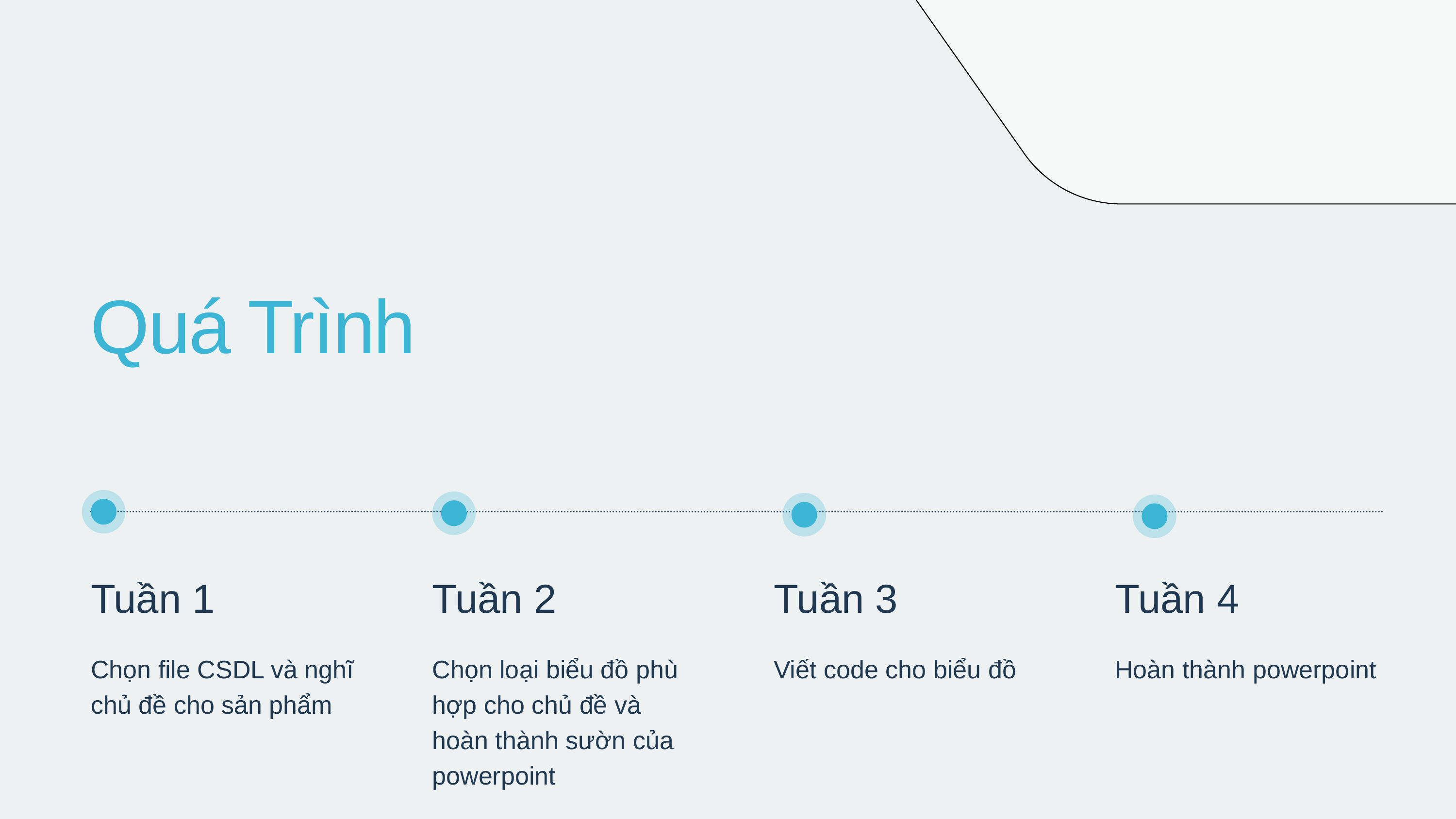

Quá Trình

Tuần 1
Chọn file CSDL và nghĩ chủ đề cho sản phẩm
Tuần 2
Chọn loại biểu đồ phù hợp cho chủ đề và hoàn thành sườn của powerpoint
Tuần 3
Viết code cho biểu đồ
Tuần 4
Hoàn thành powerpoint